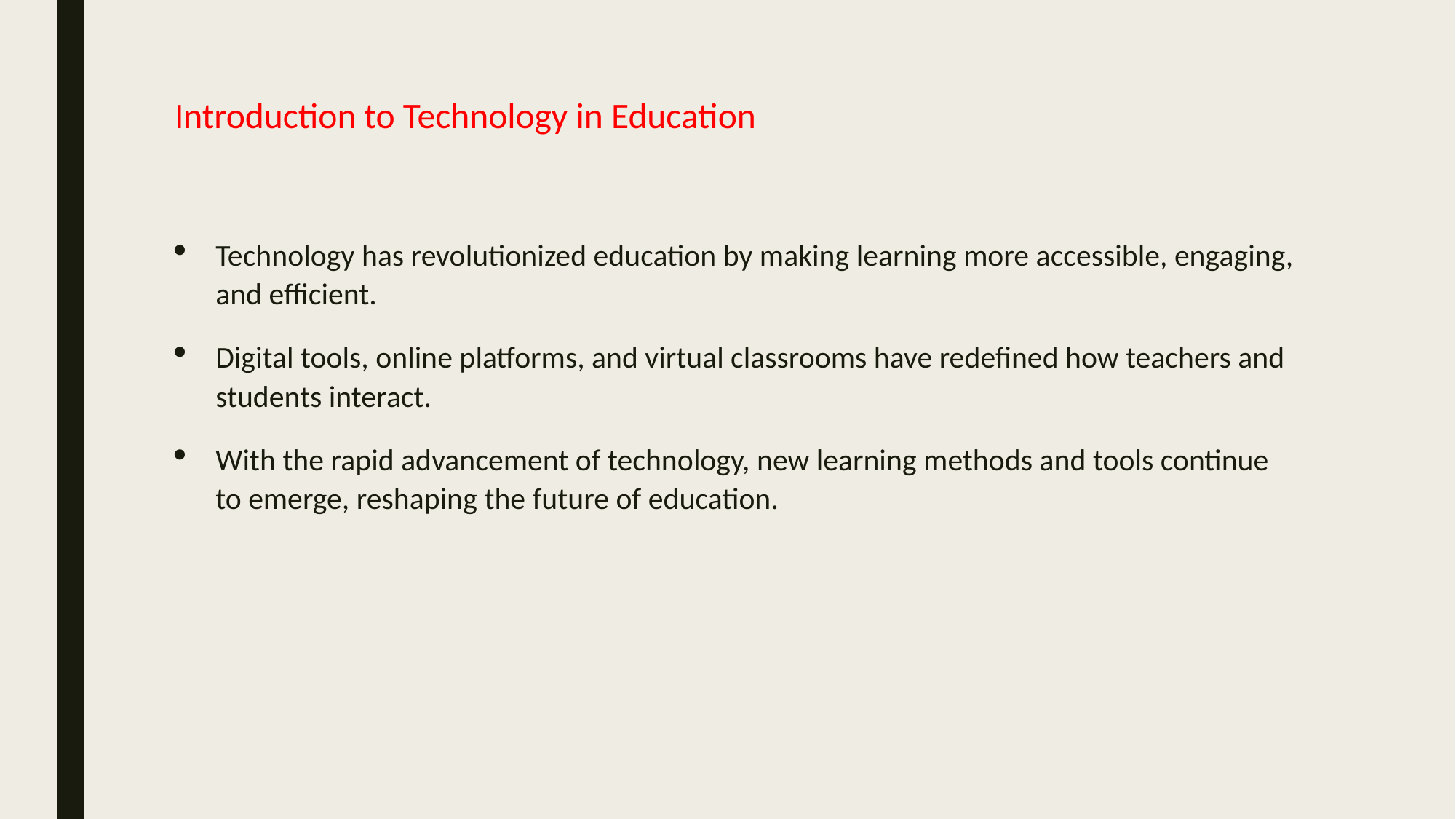

# Introduction to Technology in Education
Technology has revolutionized education by making learning more accessible, engaging, and efficient.
Digital tools, online platforms, and virtual classrooms have redefined how teachers and students interact.
With the rapid advancement of technology, new learning methods and tools continue to emerge, reshaping the future of education.